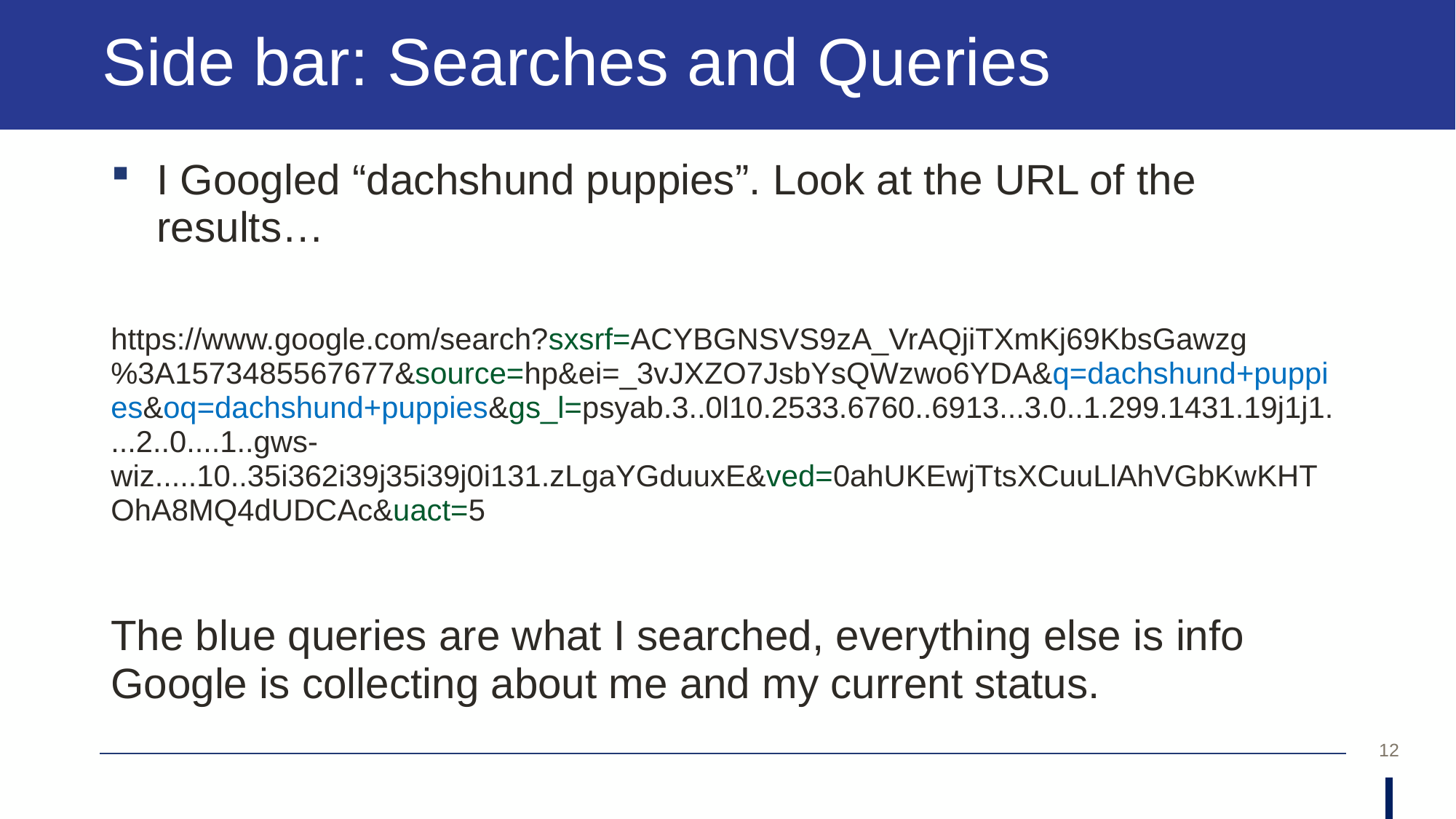

# Side bar: Searches and Queries
I Googled “dachshund puppies”. Look at the URL of the results…

https://www.google.com/search?sxsrf=ACYBGNSVS9zA_VrAQjiTXmKj69KbsGawzg%3A1573485567677&source=hp&ei=_3vJXZO7JsbYsQWzwo6YDA&q=dachshund+puppies&oq=dachshund+puppies&gs_l=psyab.3..0l10.2533.6760..6913...3.0..1.299.1431.19j1j1....2..0....1..gws-wiz.....10..35i362i39j35i39j0i131.zLgaYGduuxE&ved=0ahUKEwjTtsXCuuLlAhVGbKwKHTOhA8MQ4dUDCAc&uact=5

The blue queries are what I searched, everything else is info Google is collecting about me and my current status.